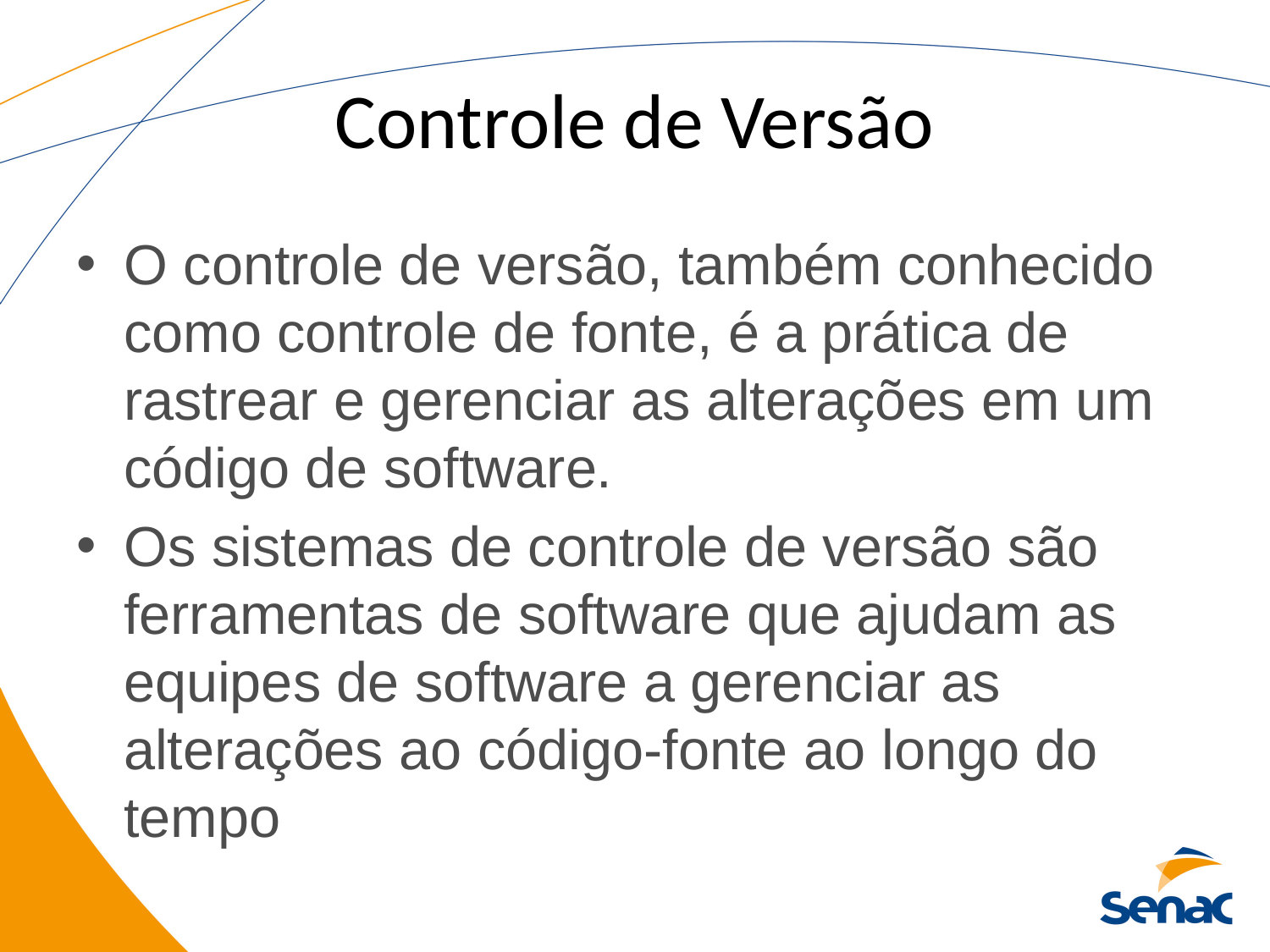

# Controle de Versão
O controle de versão, também conhecido como controle de fonte, é a prática de rastrear e gerenciar as alterações em um código de software.
Os sistemas de controle de versão são ferramentas de software que ajudam as equipes de software a gerenciar as alterações ao código-fonte ao longo do tempo